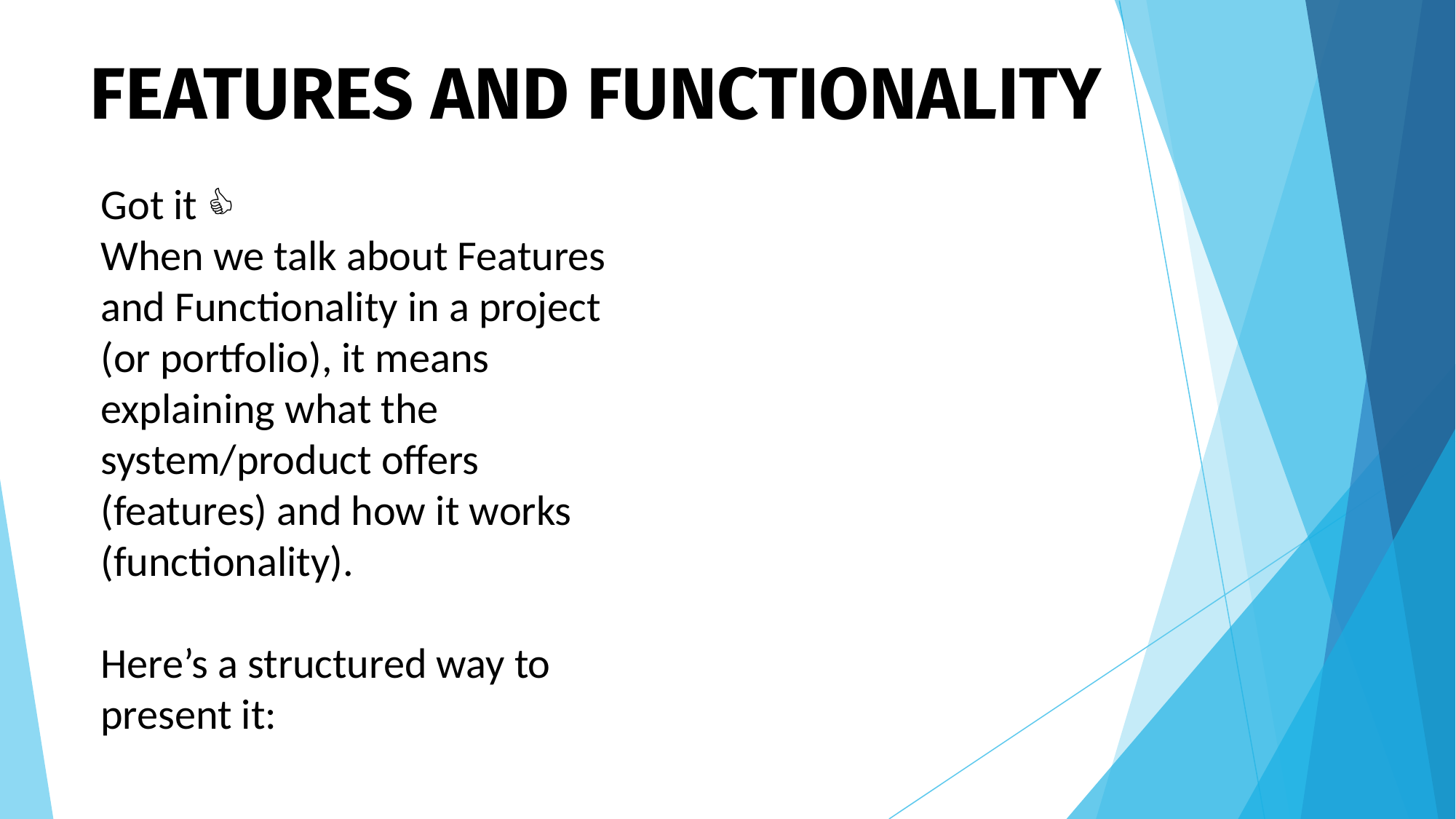

# FEATURES AND FUNCTIONALITY
Got it 👍
When we talk about Features and Functionality in a project (or portfolio), it means explaining what the system/product offers (features) and how it works (functionality).

Here’s a structured way to present it:

---

📌 Features and Functionality

1. Core Features (What it offers)

User Profiles → Create and manage accounts.

Dashboard → Centralized view of key information.

Search & Filter → Easy navigation to find content/projects.

Portfolio Showcase → Highlight projects with images, descriptions, and outcomes.

Responsive Design → Works on desktop, tablet, and mobile.

Download/Share Options → Export as PDF, or share via link/QR code.

---

2. Functionality (How it works)

Interactive Navigation → Smooth menus, clickable sections.

Project Gallery → Grid or carousel layout to showcase work.

Detailed Project Pages → Expandable sections with tools, techniques, and results.

Search Function → Keyword-based search for projects or skills.

Contact Form Integration → Direct messages to email or LinkedIn.

Analytics (optional) → Track views and engagement with your portfolio.

---

3. Additional (Optional) Features

Dark/Light Mode toggle for accessibility.

Multimedia Support → Videos, animations, or prototypes embedded.

Interactive Timeline → For education, experience, or project history.

Testimonials Section → Showcase client/mentor feedback.

---

👉 Would you like me to write a Features & Functionality section specifically tailored for a portfolio project overview (like in a report/document), or do you want a list of possible features for a digital portfolio website/app?